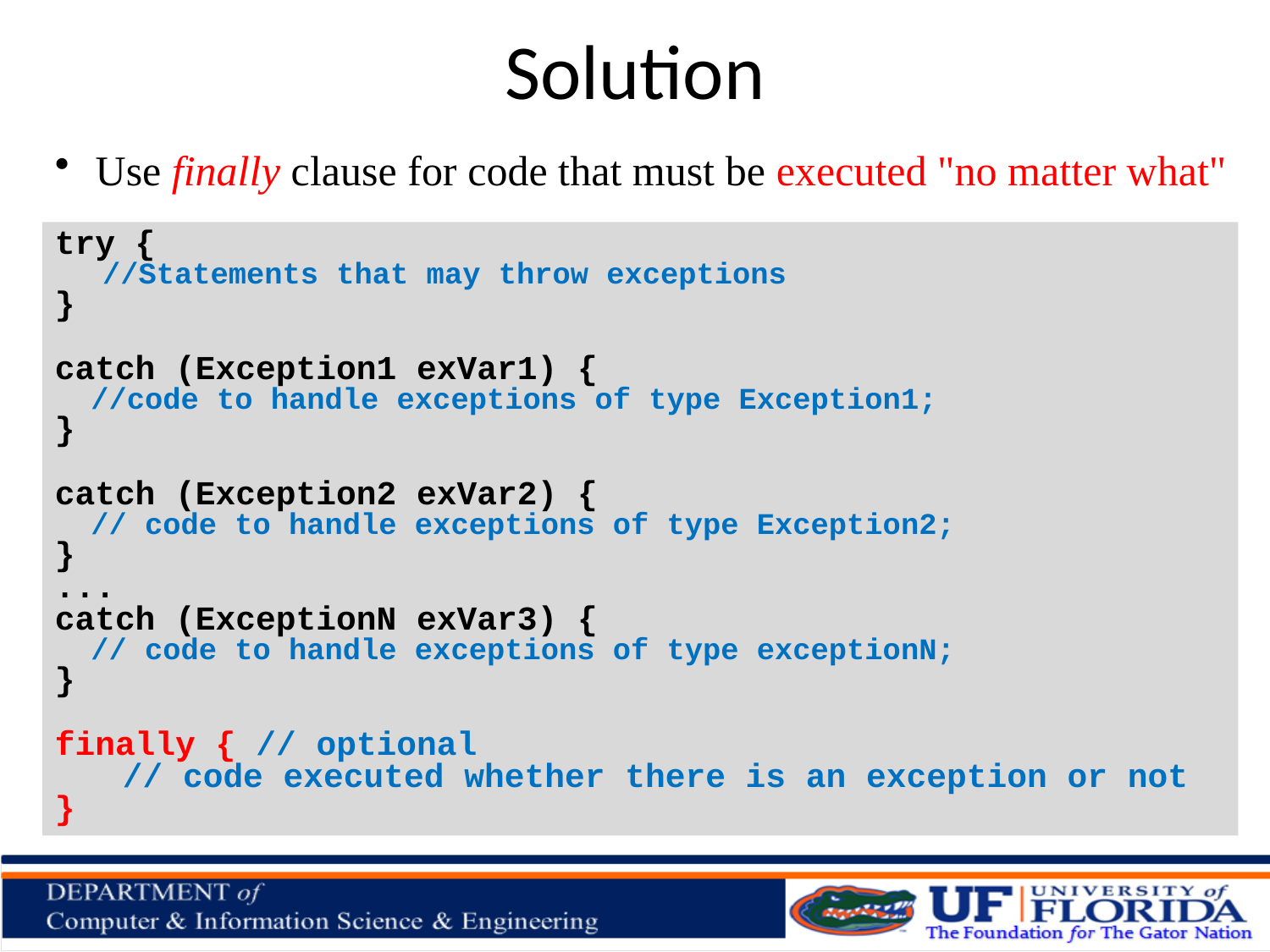

# Solution
 Use finally clause for code that must be executed "no matter what"

try {
  	//Statements that may throw exceptions
}

catch (Exception1 exVar1) {
  //code to handle exceptions of type Exception1;
}

catch (Exception2 exVar2) {
  // code to handle exceptions of type Exception2;
}
...
catch (ExceptionN exVar3) {
  // code to handle exceptions of type exceptionN;
}

finally { // optional
 	 // code executed whether there is an exception or not
}